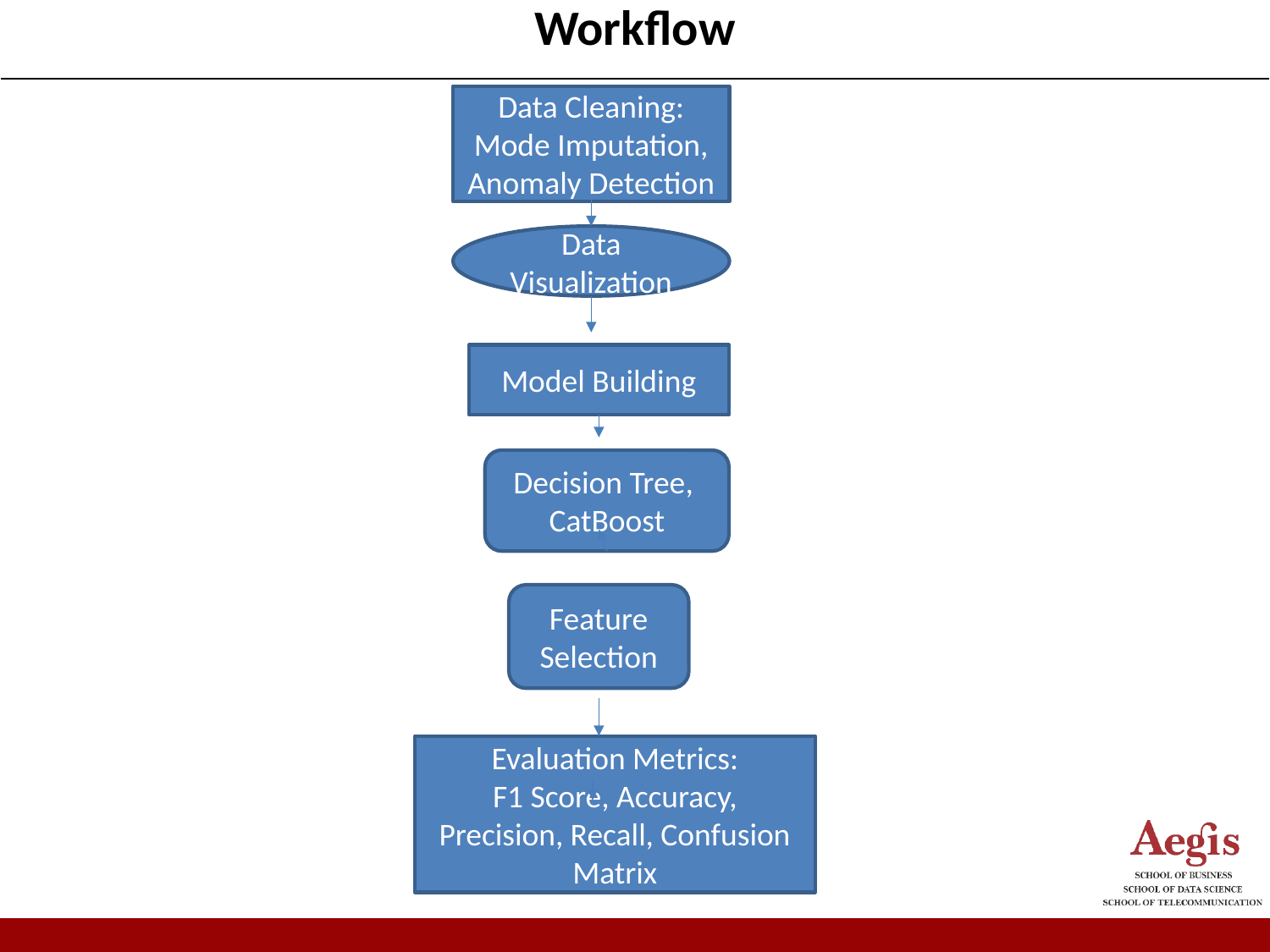

| Workflow |
| --- |
Data Cleaning:
Mode Imputation,
Anomaly Detection
Data Visualization
Model Building
Decision Tree,
CatBoost
Feature Selection
Evaluation Metrics:
F1 Score, Accuracy, Precision, Recall, Confusion Matrix